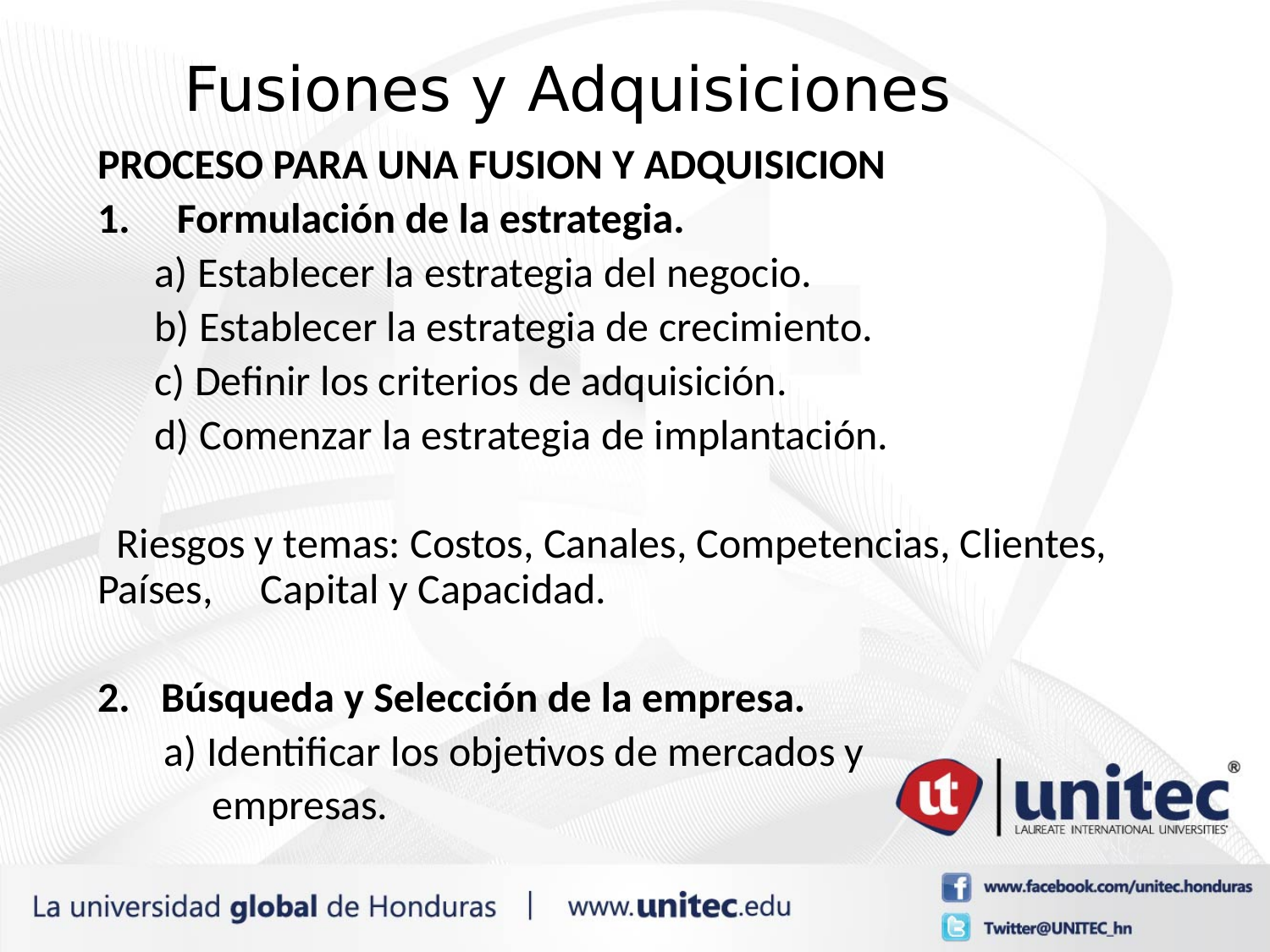

# Fusiones y Adquisiciones
PROCESO PARA UNA FUSION Y ADQUISICION
Formulación de la estrategia.
      a) Establecer la estrategia del negocio.
      b) Establecer la estrategia de crecimiento.
      c) Definir los criterios de adquisición.
      d) Comenzar la estrategia de implantación.

  Riesgos y temas: Costos, Canales, Competencias, Clientes, Países,     Capital y Capacidad.

Búsqueda y Selección de la empresa.
       a) Identificar los objetivos de mercados y
            empresas.